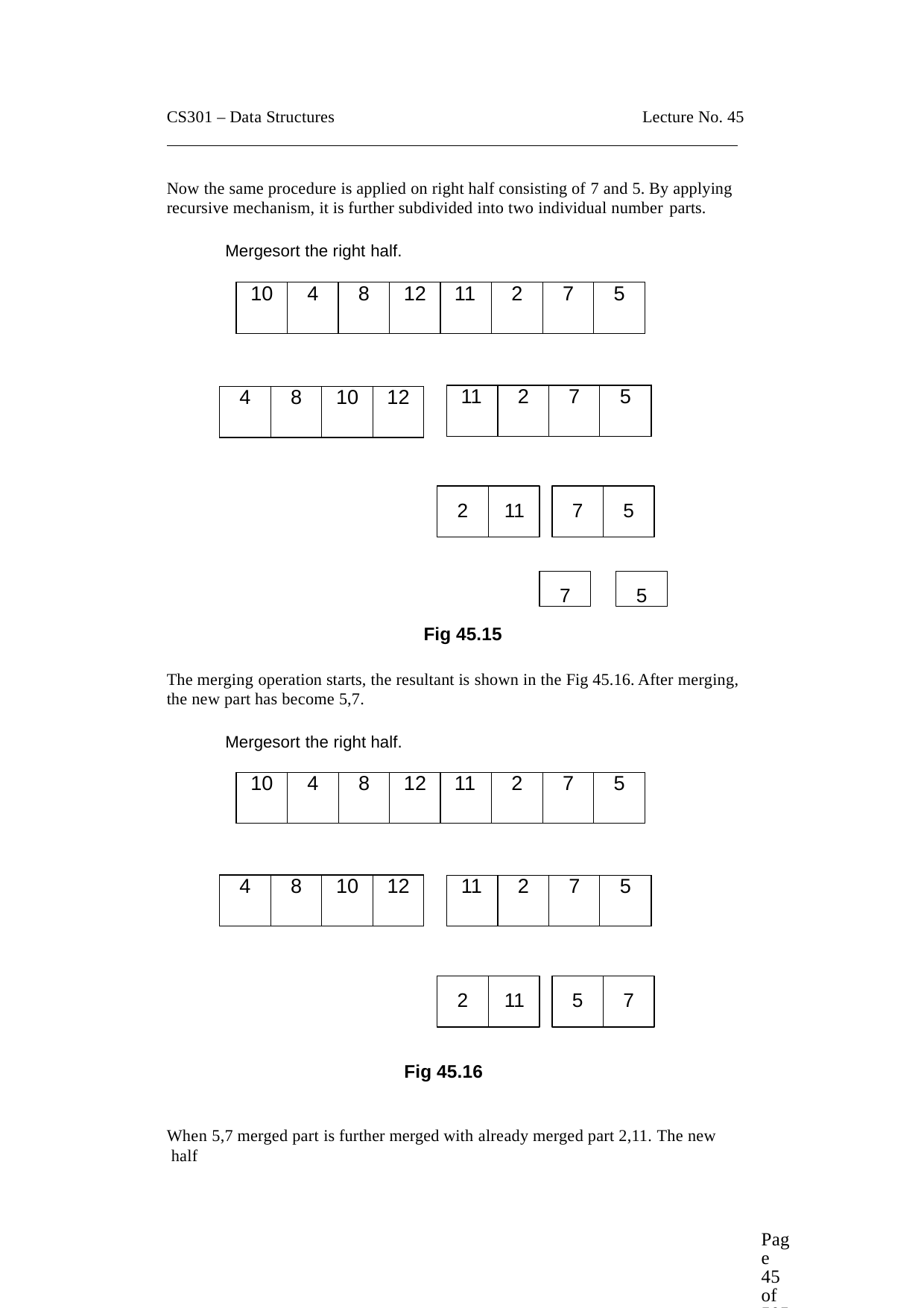

CS301 – Data Structures
Lecture No. 45

Now the same procedure is applied on right half consisting of 7 and 5. By applying  recursive mechanism, it is further subdivided into two individual number parts.

Mergesort the right half.
| 10 | 4 | 8 | 12 | 11 | 2 | 7 | 5 |
| --- | --- | --- | --- | --- | --- | --- | --- |
| 11 | 2 | 7 | 5 |
| --- | --- | --- | --- |
| 4 | 8 | 10 | 12 |
| --- | --- | --- | --- |

2	11
7
5
7
5
Fig 45.15

The merging operation starts, the resultant is shown in the Fig 45.16. After merging,  the new part has become 5,7.

Mergesort the right half.
| 10 | 4 | 8 | 12 | 11 | 2 | 7 | 5 |
| --- | --- | --- | --- | --- | --- | --- | --- |
| 4 | 8 | 10 | 12 |
| --- | --- | --- | --- |
| 11 | 2 | 7 | 5 |
| --- | --- | --- | --- |

2	11
5
7
Fig 45.16

When 5,7 merged part is further merged with already merged part 2,11. The new   half
Page 45 of 505